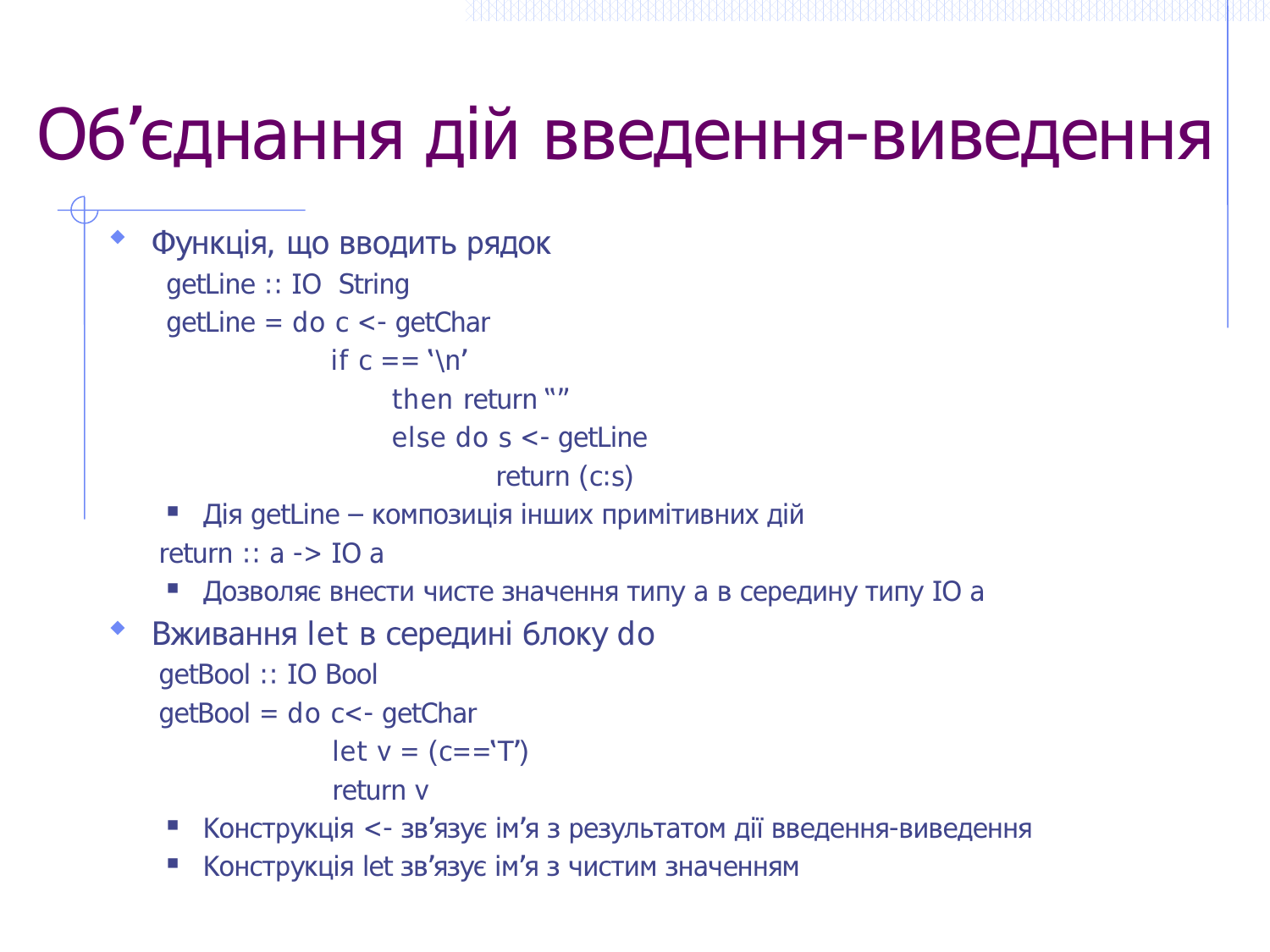

# Об’єднання дій введення-виведення
Функція, що вводить рядок
getLine :: IO  String
getLine = do c <- getChar
                   if c == ‘\n’
                          then return “”
                          else do s <- getLine
                                      return (c:s)
Дія getLine – композиція інших примітивних дій
return :: a -> IO a
Дозволяє внести чисте значення типу a в середину типу IO a
Вживання let в середині блоку do
getBool :: IO Bool
getBool = do c<- getChar
                    let v = (c==‘T’)
                    return v
Конструкція <- зв’язує ім’я з результатом дії введення-виведення
Конструкція let зв’язує ім’я з чистим значенням